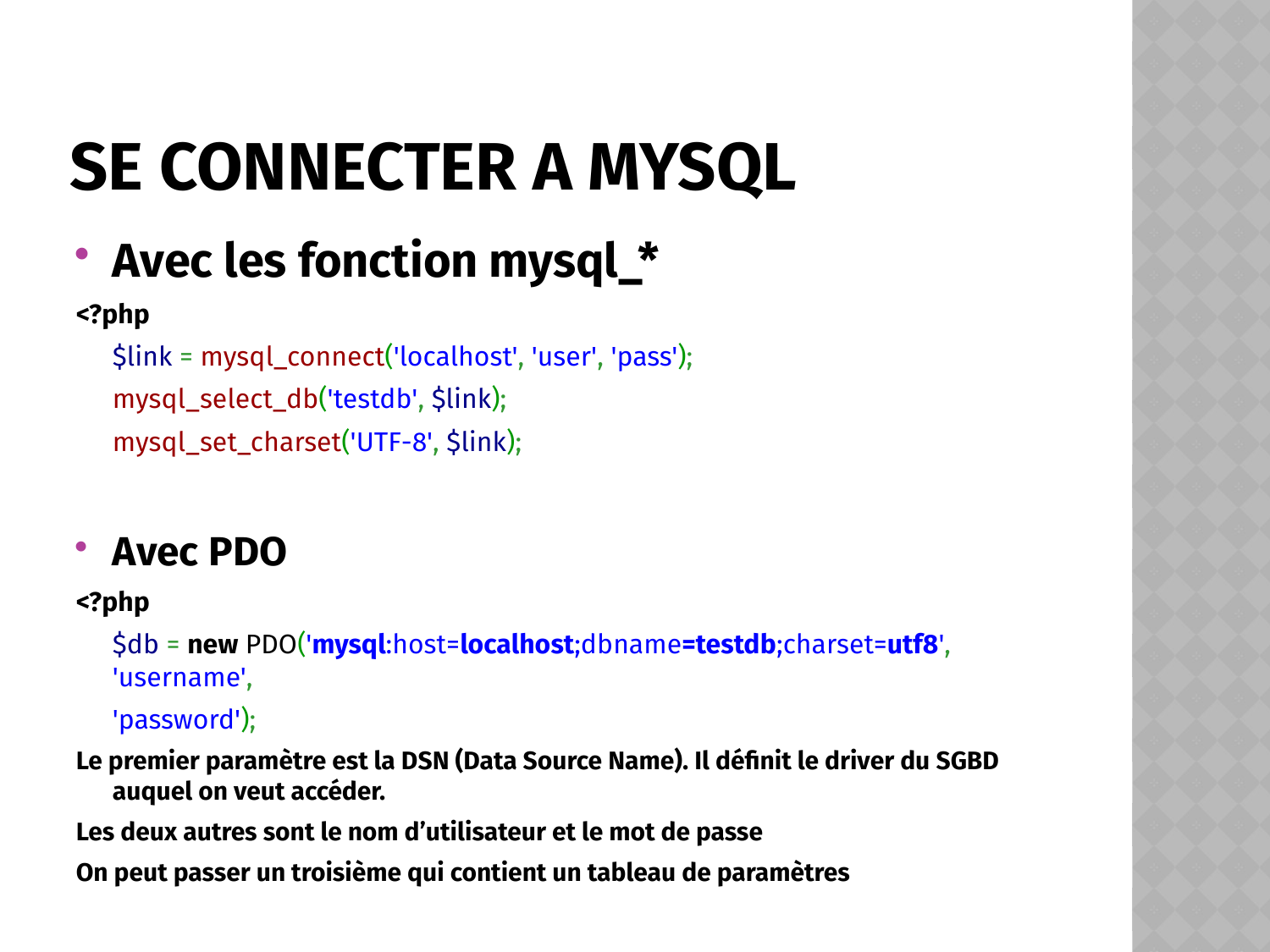

# Se connecter a mysql
Avec les fonction mysql_*
<?php
	$link = mysql_connect('localhost', 'user', 'pass');
	mysql_select_db('testdb', $link);
    	mysql_set_charset('UTF-8', $link);

Avec PDO
<?php
	$db = new PDO('mysql:host=localhost;dbname=testdb;charset=utf8', 	'username',
		'password');
Le premier paramètre est la DSN (Data Source Name). Il définit le driver du SGBD auquel on veut accéder.
Les deux autres sont le nom d’utilisateur et le mot de passe
On peut passer un troisième qui contient un tableau de paramètres